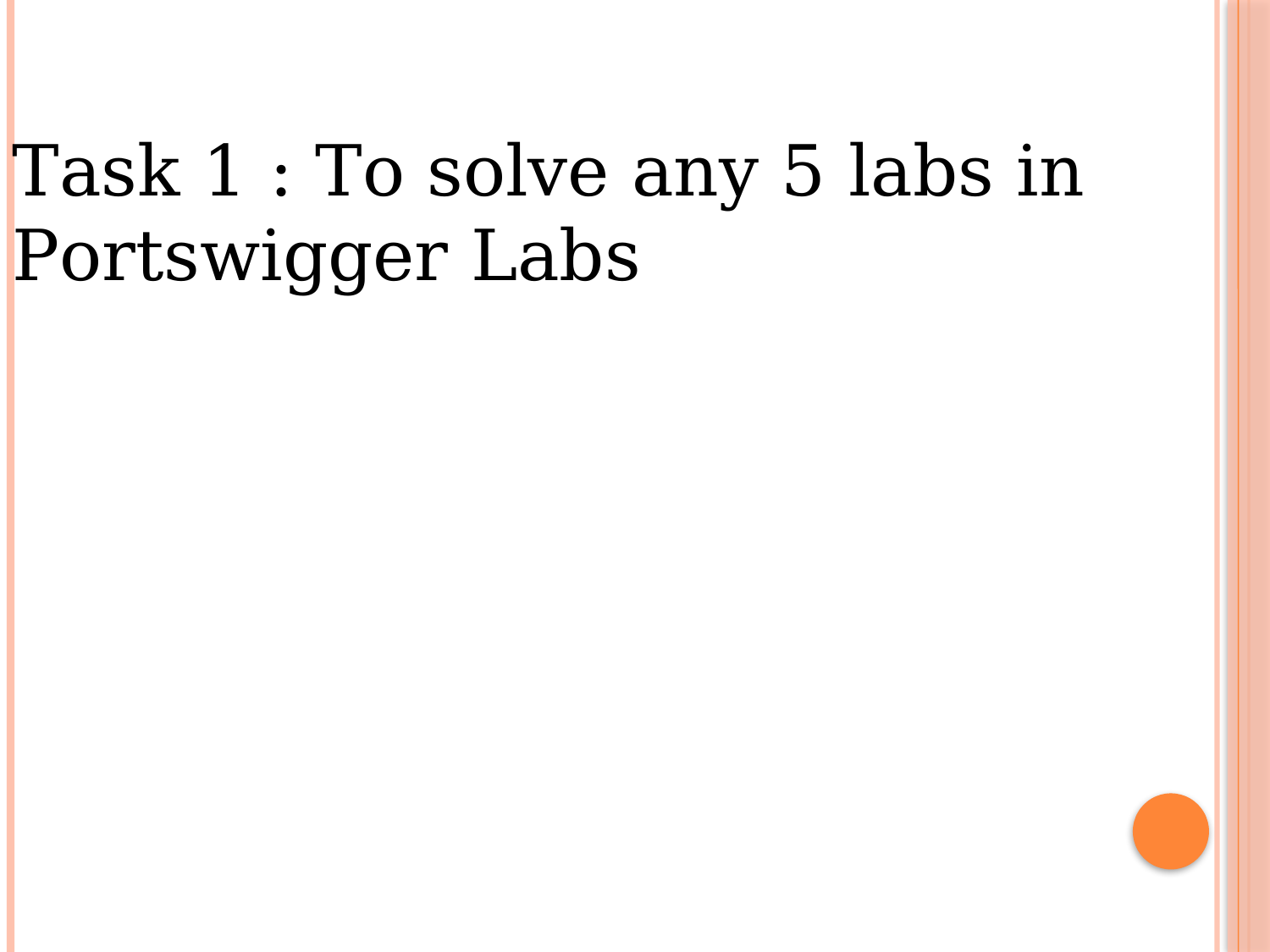

Task 1 : To solve any 5 labs in Portswigger Labs